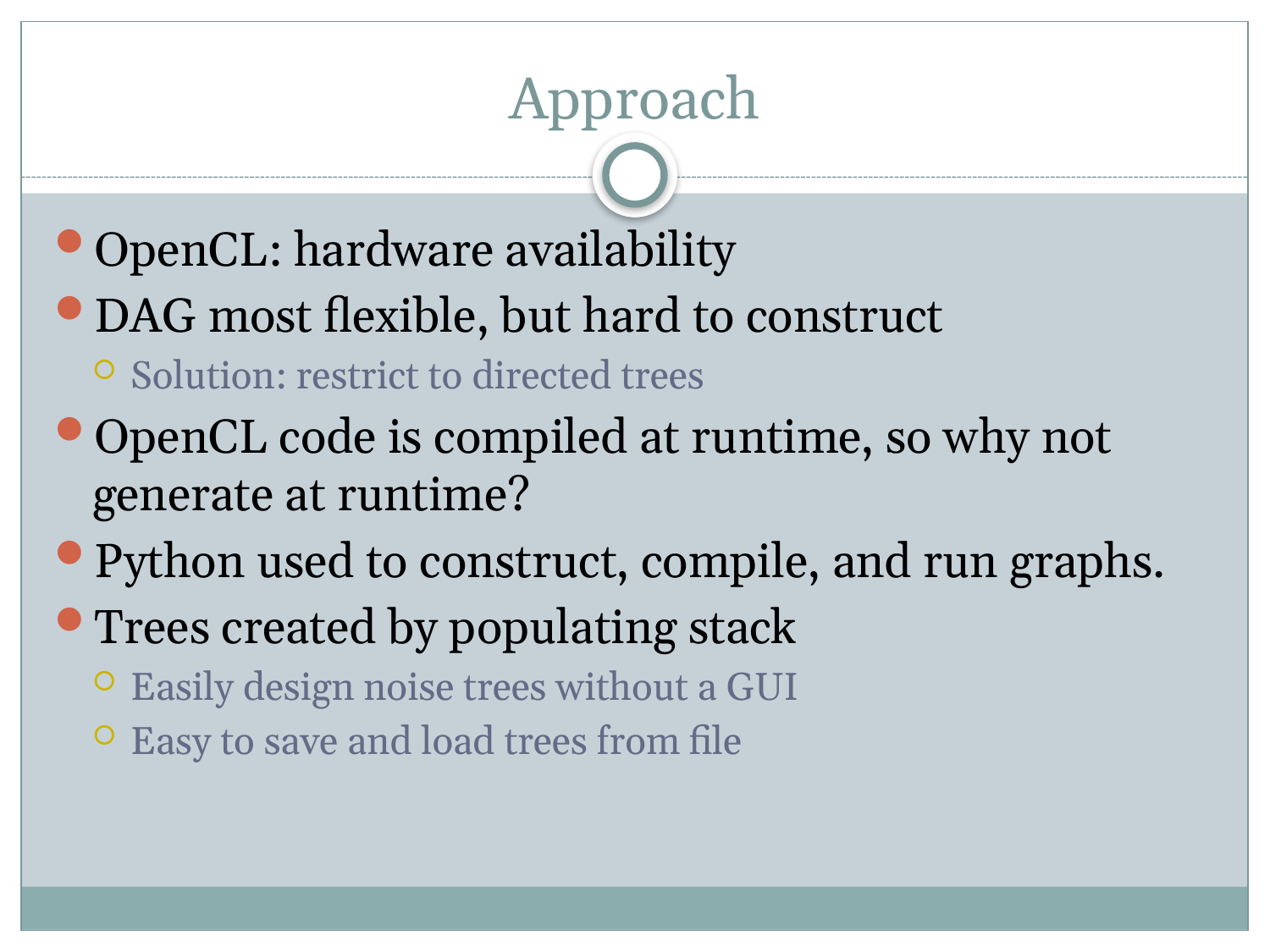

# Approach
OpenCL: hardware availability
DAG most flexible, but hard to construct
Solution: restrict to directed trees
OpenCL code is compiled at runtime, so why not generate at runtime?
Python used to construct, compile, and run graphs.
Trees created by populating stack
Easily design noise trees without a GUI
Easy to save and load trees from file